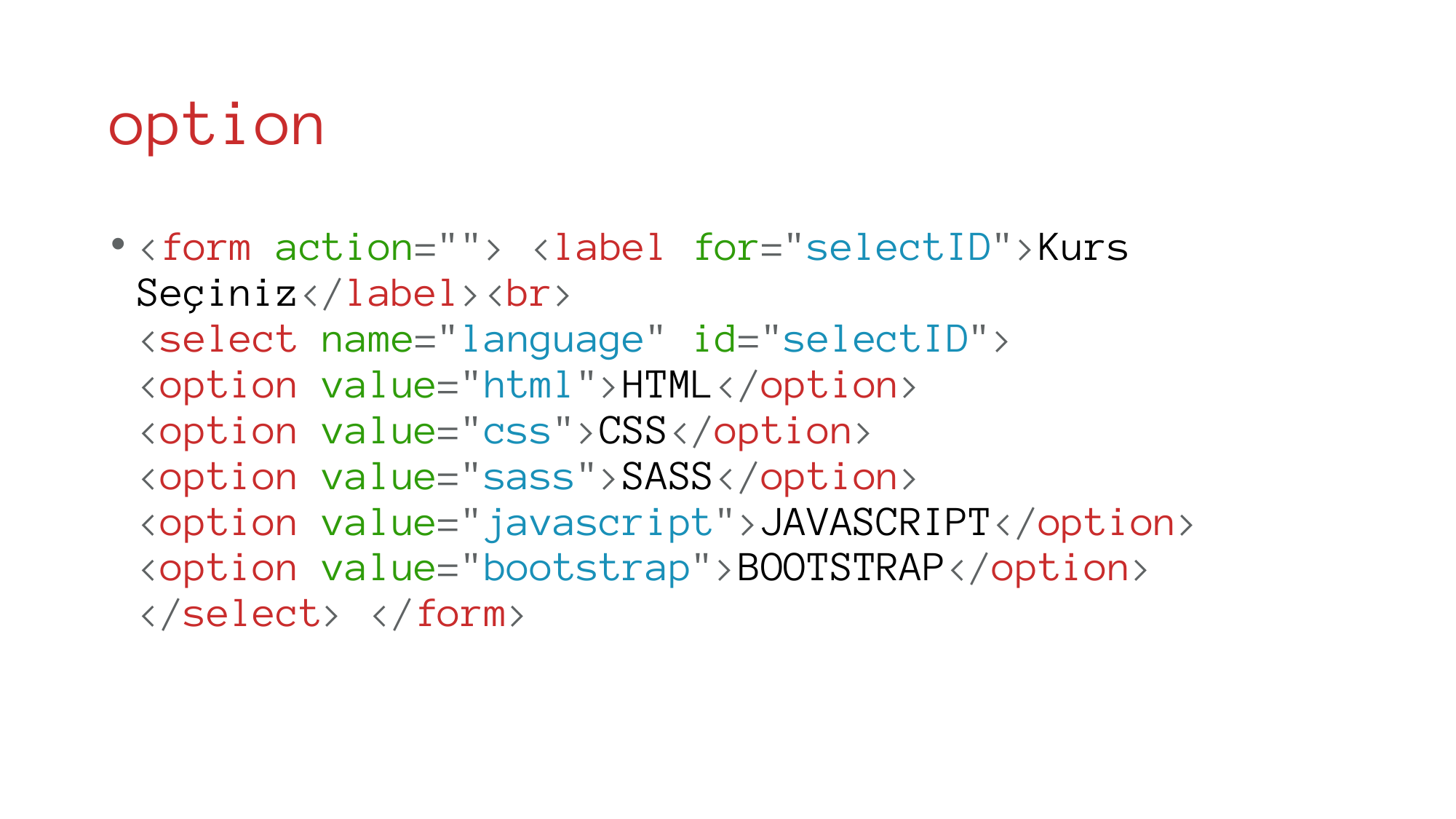

# option
<form action=""> <label for="selectID">Kurs Seçiniz</label><br> <select name="language" id="selectID"> <option value="html">HTML</option> <option value="css">CSS</option> <option value="sass">SASS</option> <option value="javascript">JAVASCRIPT</option> <option value="bootstrap">BOOTSTRAP</option> </select> </form>